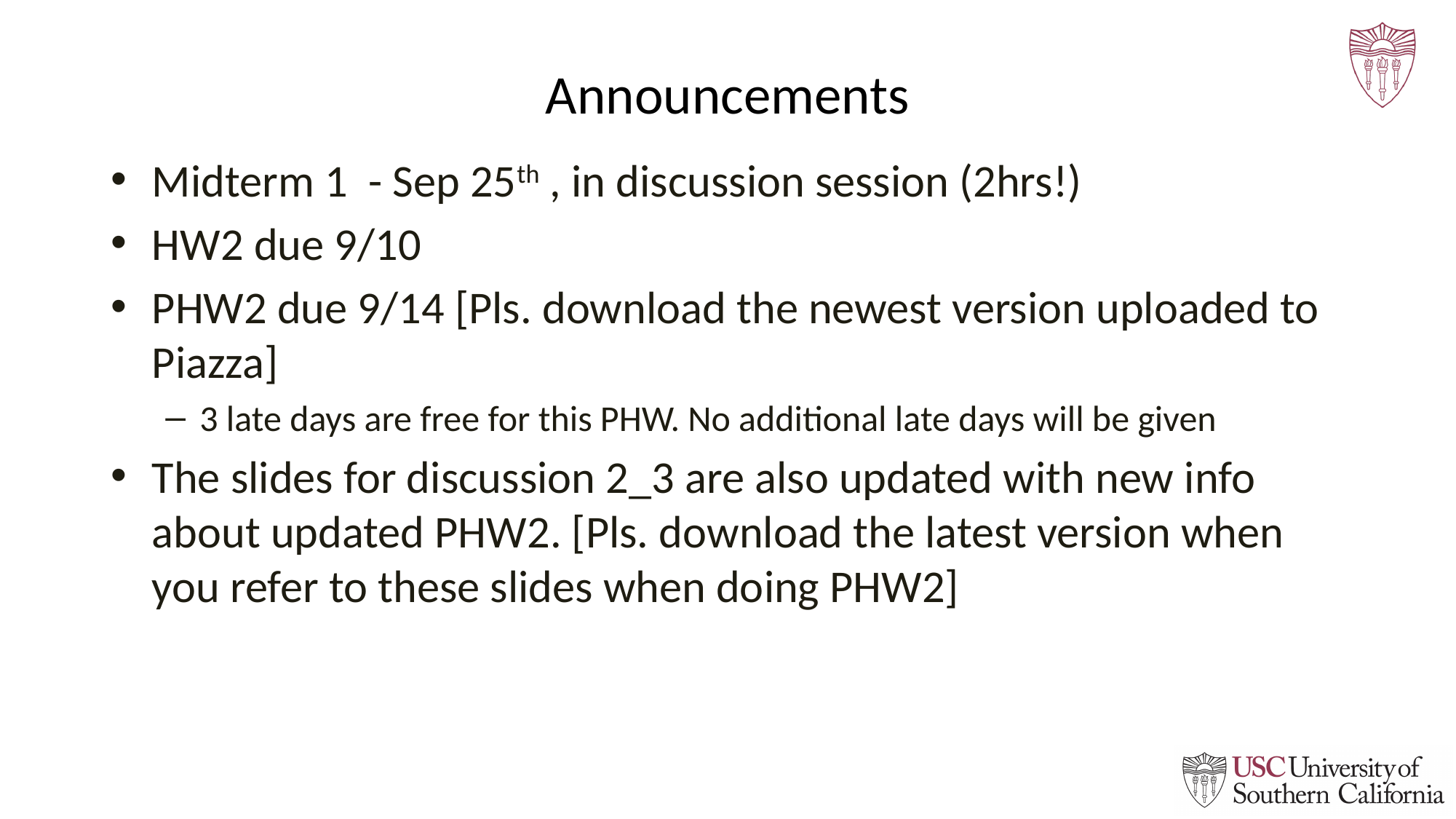

# Announcements
Midterm 1  - Sep 25th , in discussion session (2hrs!)
HW2 due 9/10
PHW2 due 9/14 [Pls. download the newest version uploaded to Piazza]
3 late days are free for this PHW. No additional late days will be given
The slides for discussion 2_3 are also updated with new info about updated PHW2. [Pls. download the latest version when you refer to these slides when doing PHW2]